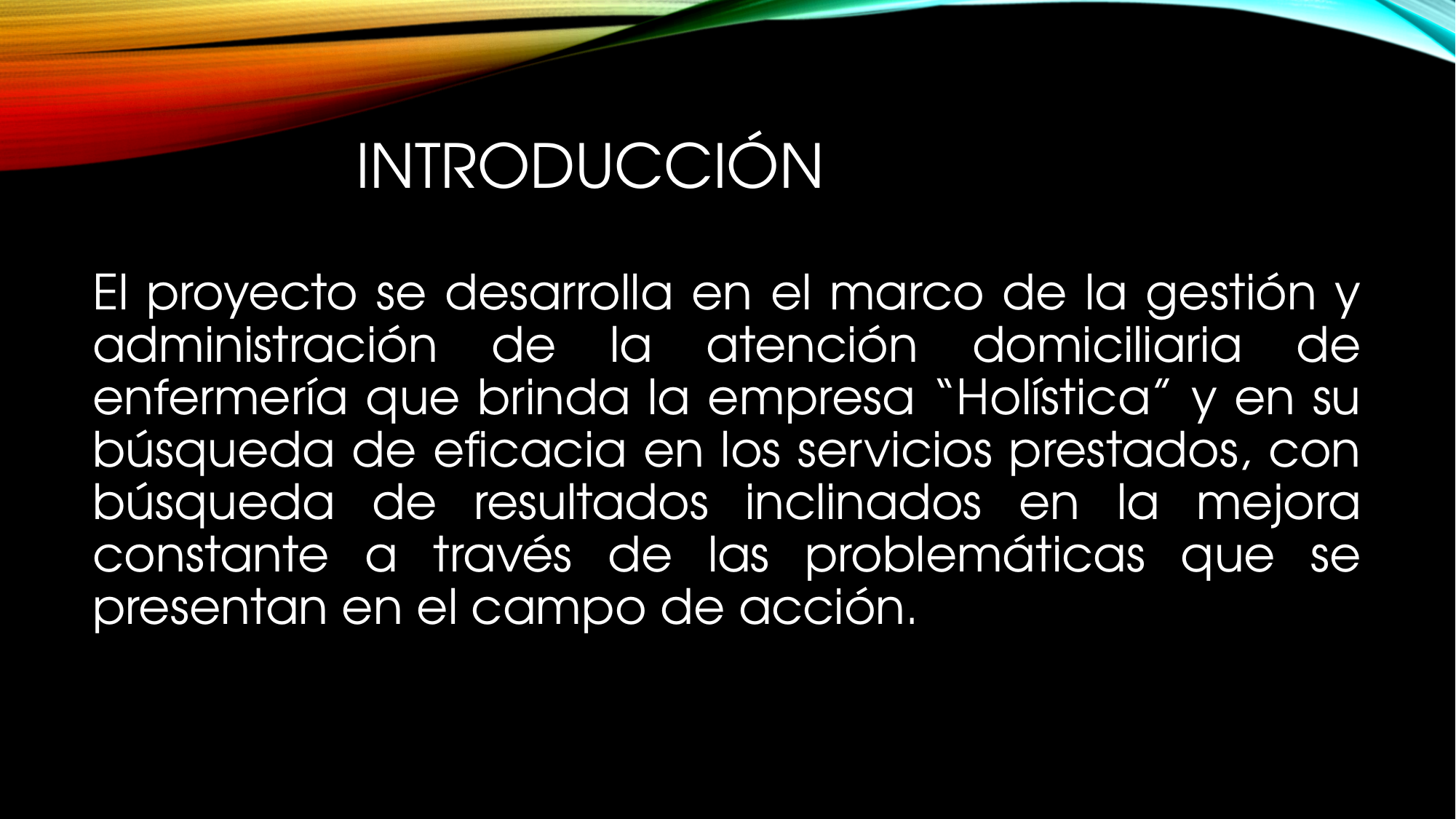

# Introducción
El proyecto se desarrolla en el marco de la gestión y administración de la atención domiciliaria de enfermería que brinda la empresa “Holística” y en su búsqueda de eficacia en los servicios prestados, con búsqueda de resultados inclinados en la mejora constante a través de las problemáticas que se presentan en el campo de acción.